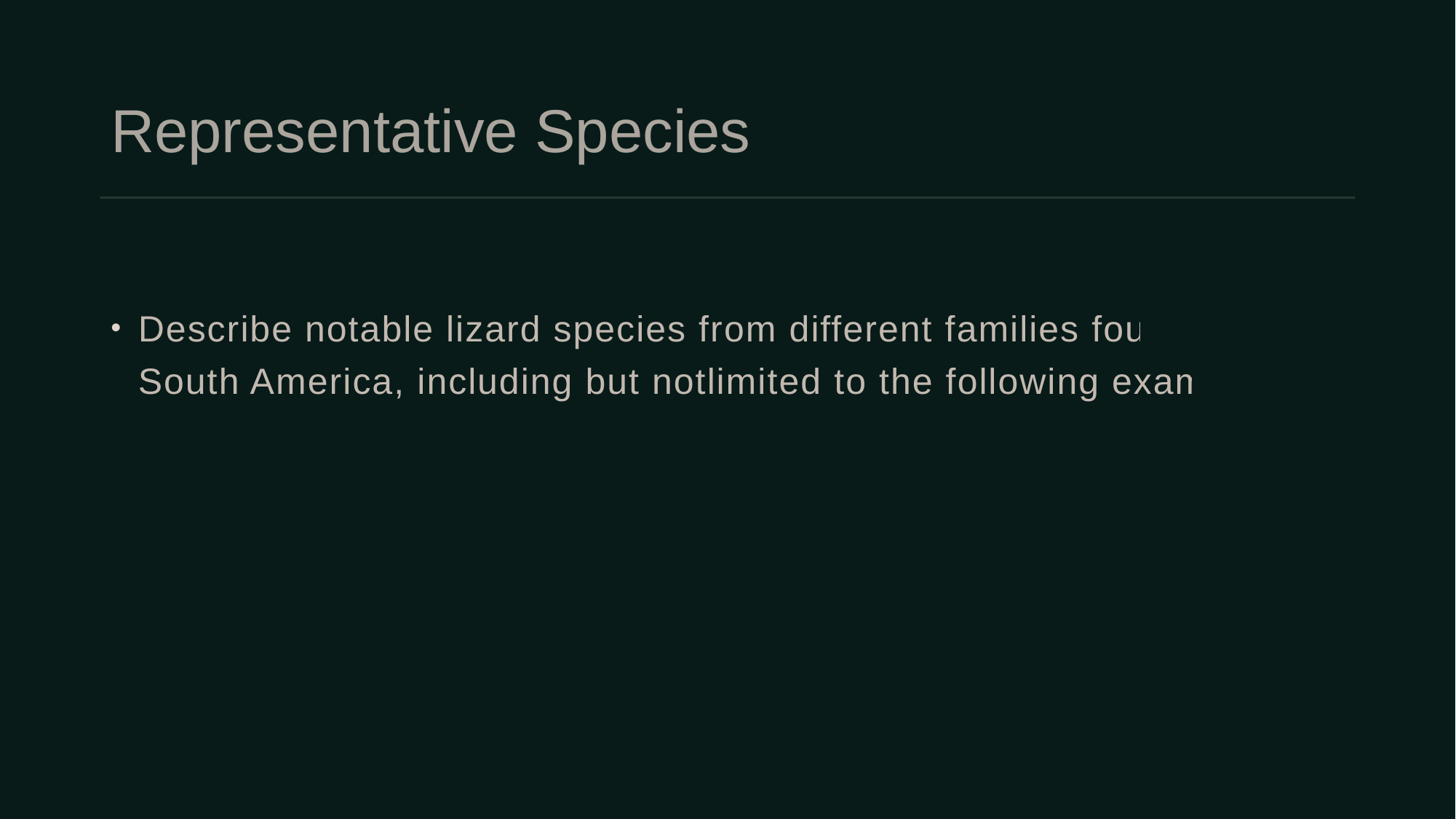

# Representative Species
Describe notable lizard species from different families found in South America, including but notlimited to the following examples: